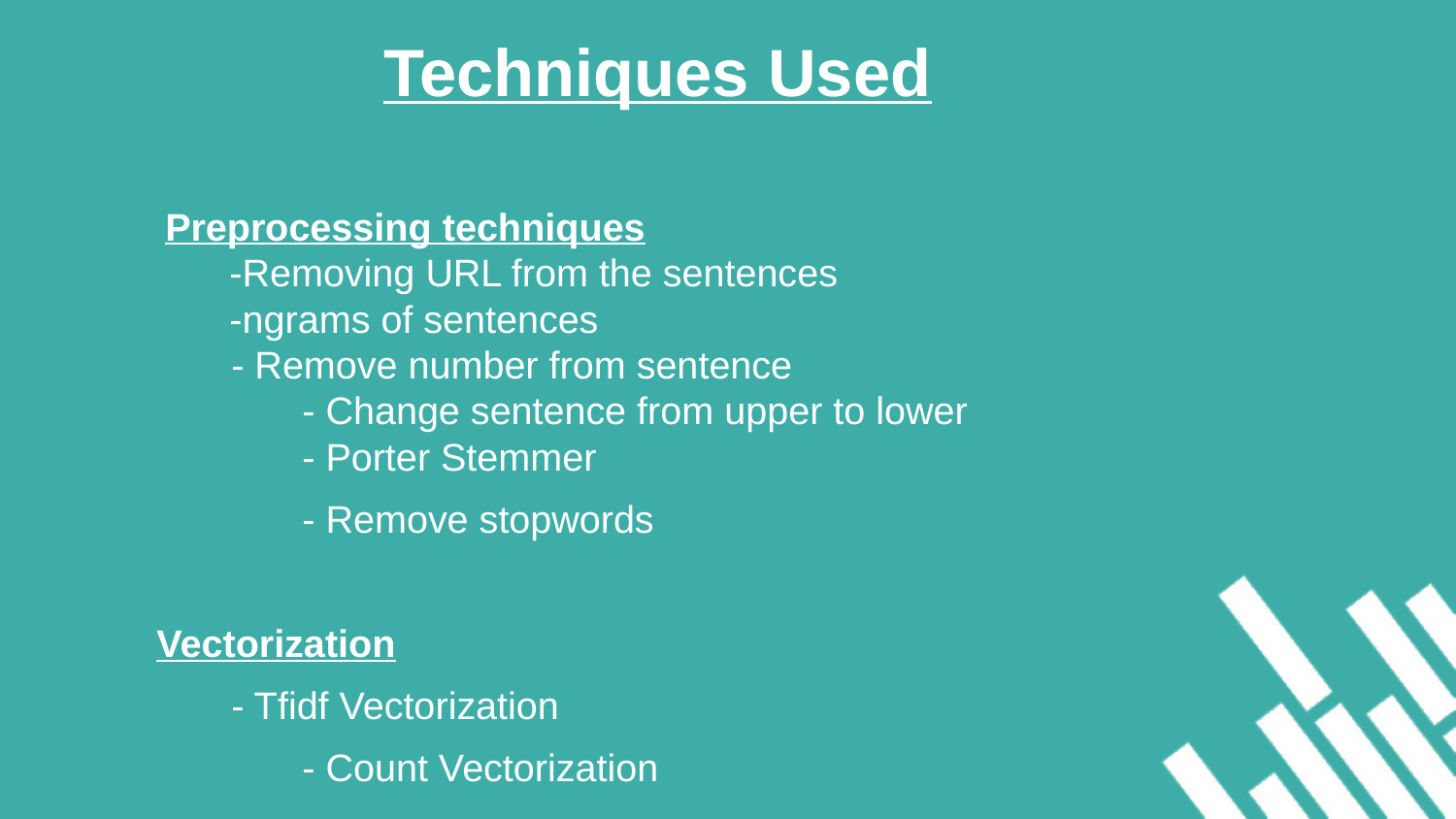

# Techniques Used

Preprocessing techniques
      -Removing URL from the sentences
      -ngrams of sentences
             - Remove number from sentence
 	      - Change sentence from upper to lower
 	      - Porter Stemmer
 	      - Remove stopwords

      Vectorization
             - Tfidf Vectorization
	      - Count Vectorization